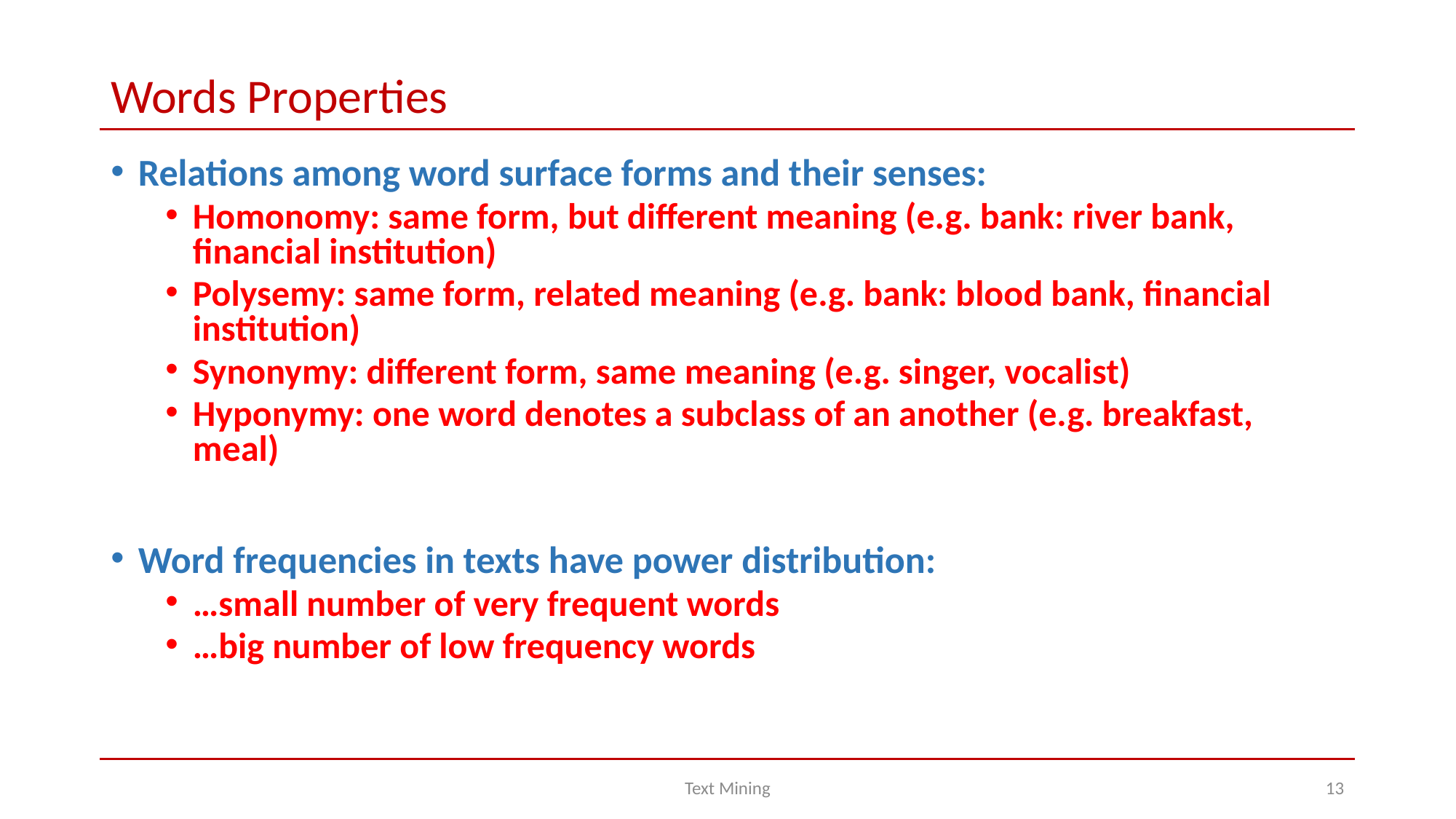

# Words Properties
Relations among word surface forms and their senses:
Homonomy: same form, but different meaning (e.g. bank: river bank, financial institution)
Polysemy: same form, related meaning (e.g. bank: blood bank, financial institution)
Synonymy: different form, same meaning (e.g. singer, vocalist)
Hyponymy: one word denotes a subclass of an another (e.g. breakfast, meal)

Word frequencies in texts have power distribution:
…small number of very frequent words
…big number of low frequency words

Text Mining
13